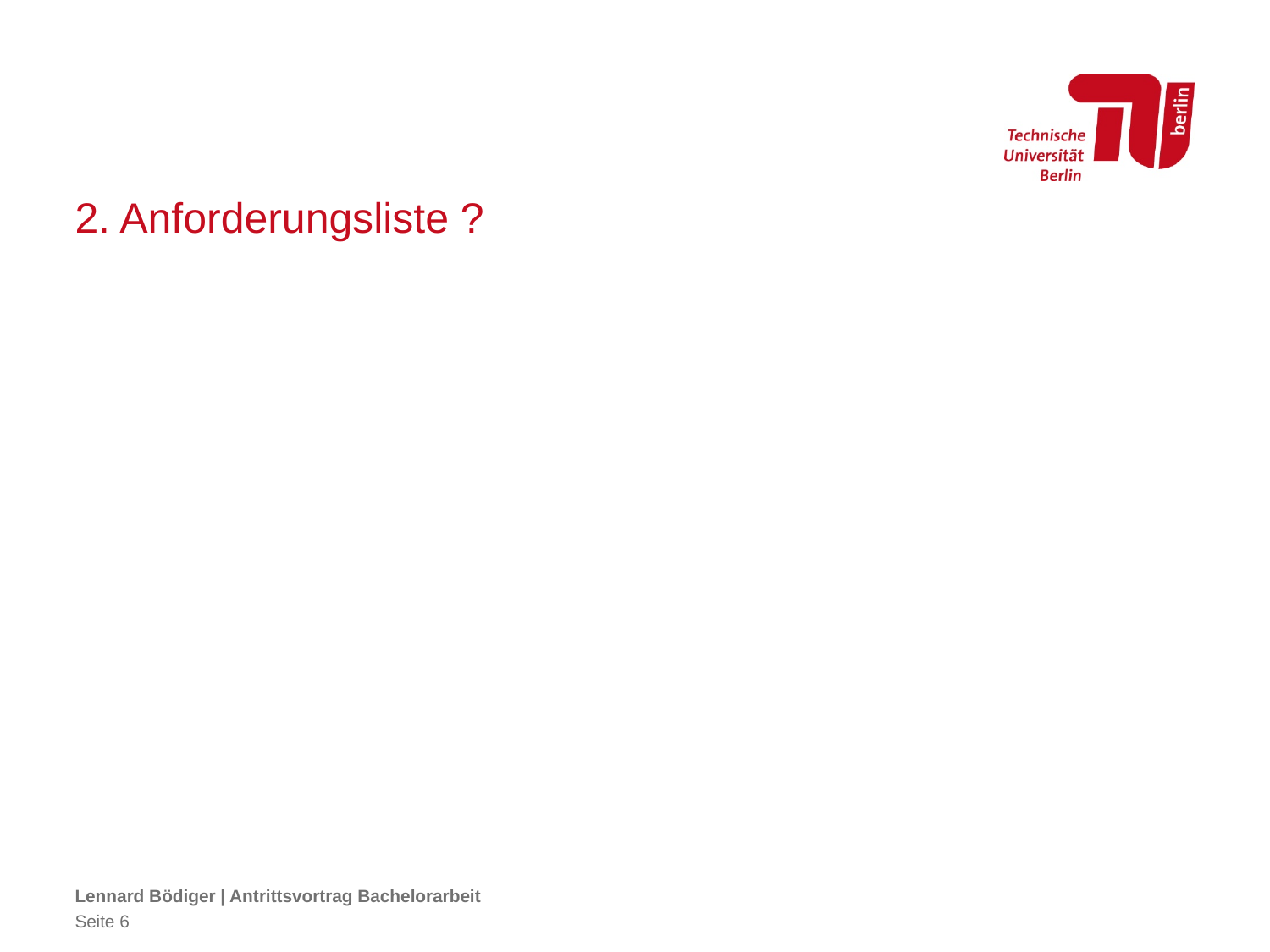

# 2. Anforderungsliste ?
Lennard Bödiger | Antrittsvortrag Bachelorarbeit
Seite 6